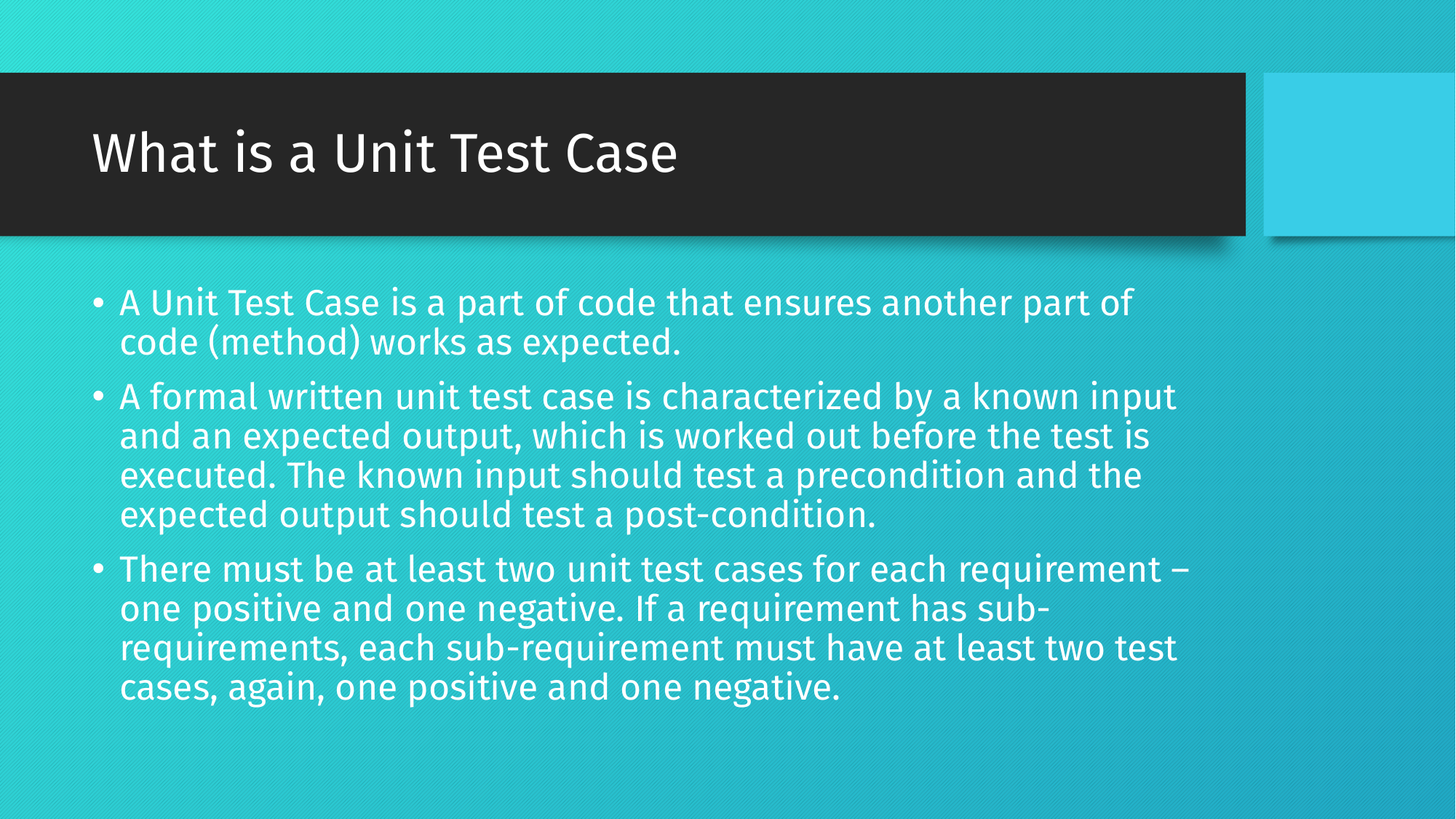

# What is a Unit Test Case
A Unit Test Case is a part of code that ensures another part of code (method) works as expected.
A formal written unit test case is characterized by a known input and an expected output, which is worked out before the test is executed. The known input should test a precondition and the expected output should test a post-condition.
There must be at least two unit test cases for each requirement – one positive and one negative. If a requirement has sub-requirements, each sub-requirement must have at least two test cases, again, one positive and one negative.